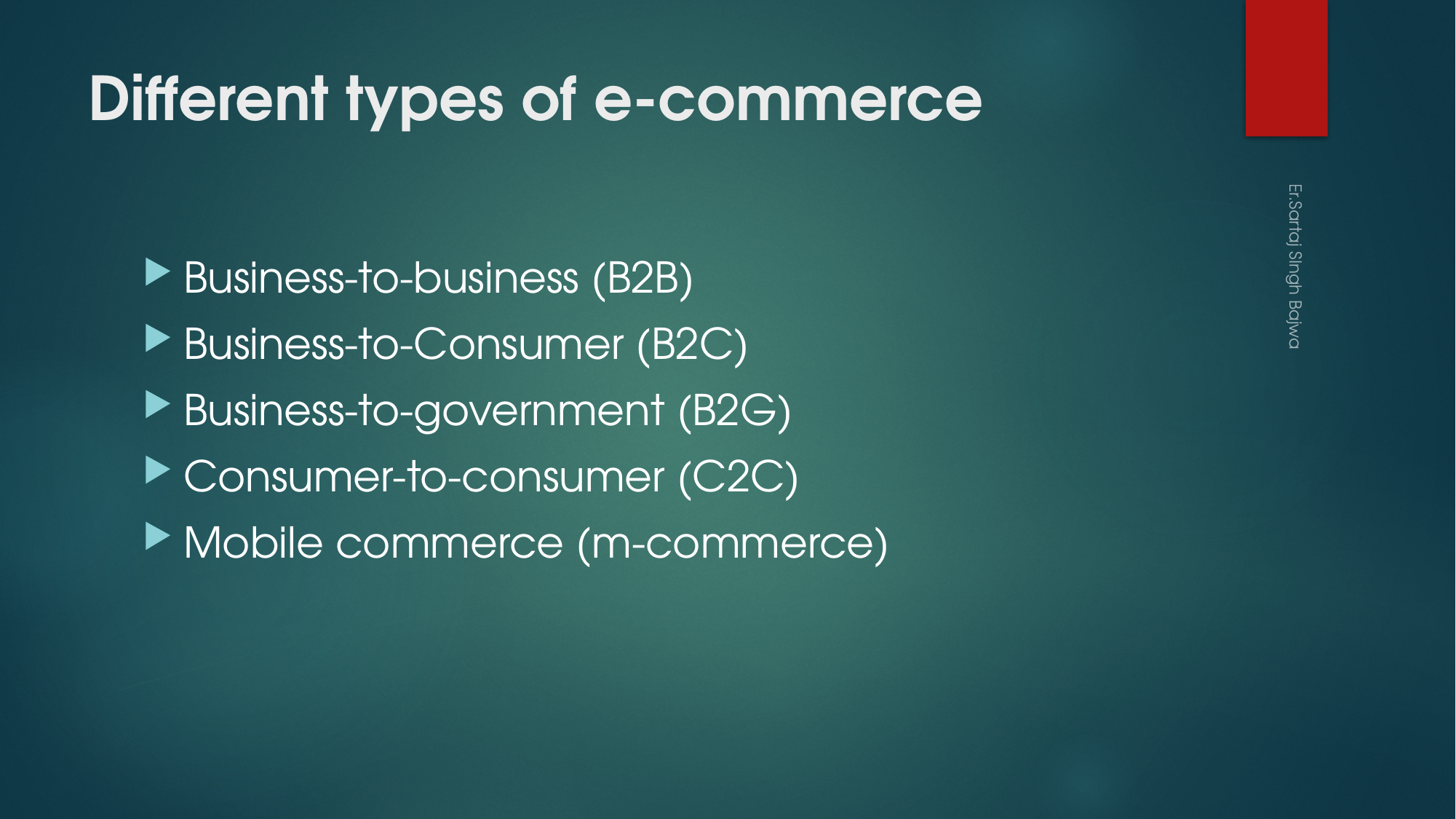

# Different types of e-commerce
Business-to-business (B2B)
Business-to-Consumer (B2C)
Business-to-government (B2G)
Consumer-to-consumer (C2C)
Mobile commerce (m-commerce)

Er.Sartaj SIngh Bajwa